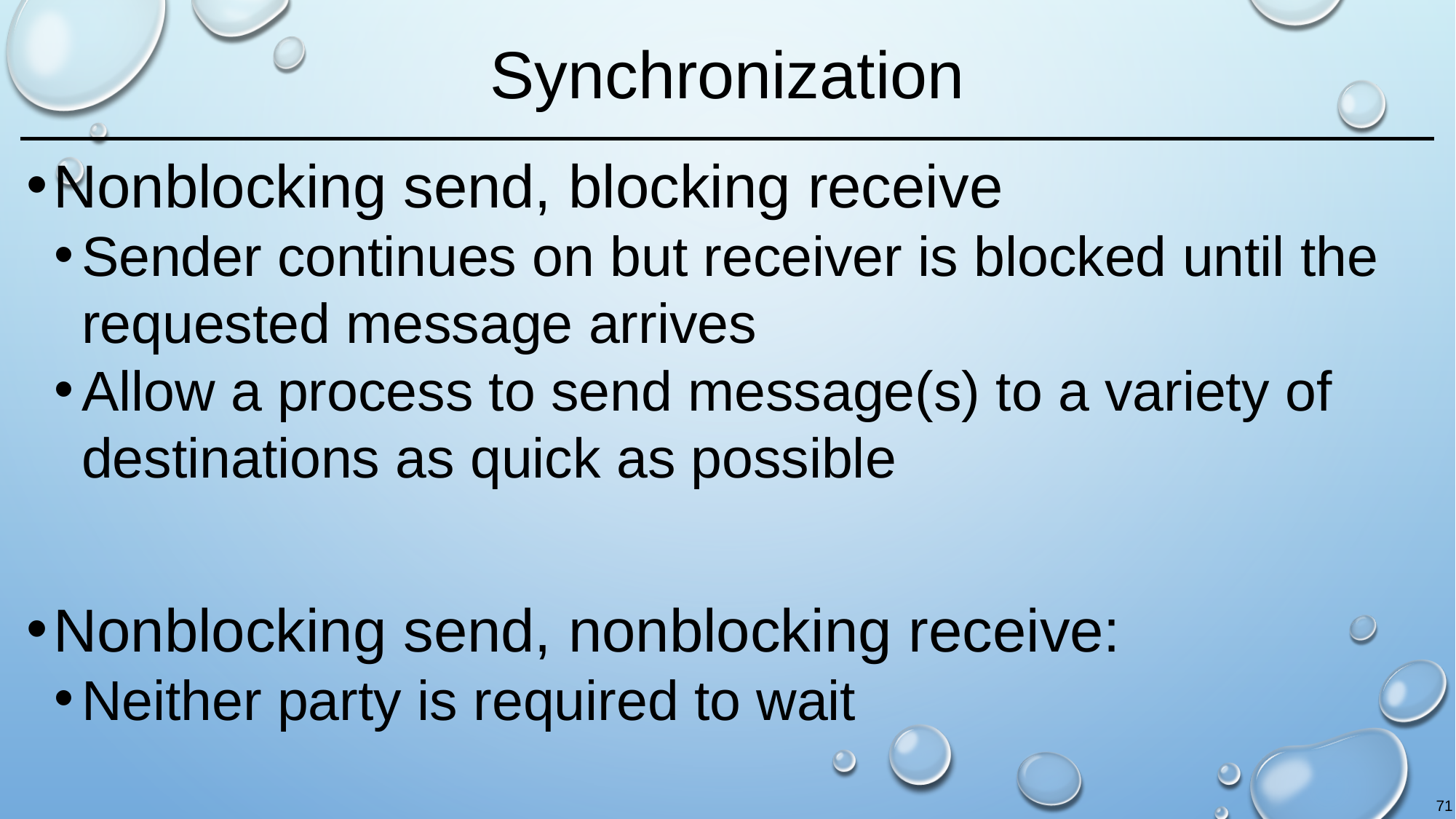

# Synchronization
Nonblocking send, blocking receive
Sender continues on but receiver is blocked until the requested message arrives
Allow a process to send message(s) to a variety of destinations as quick as possible

Nonblocking send, nonblocking receive:
Neither party is required to wait
71